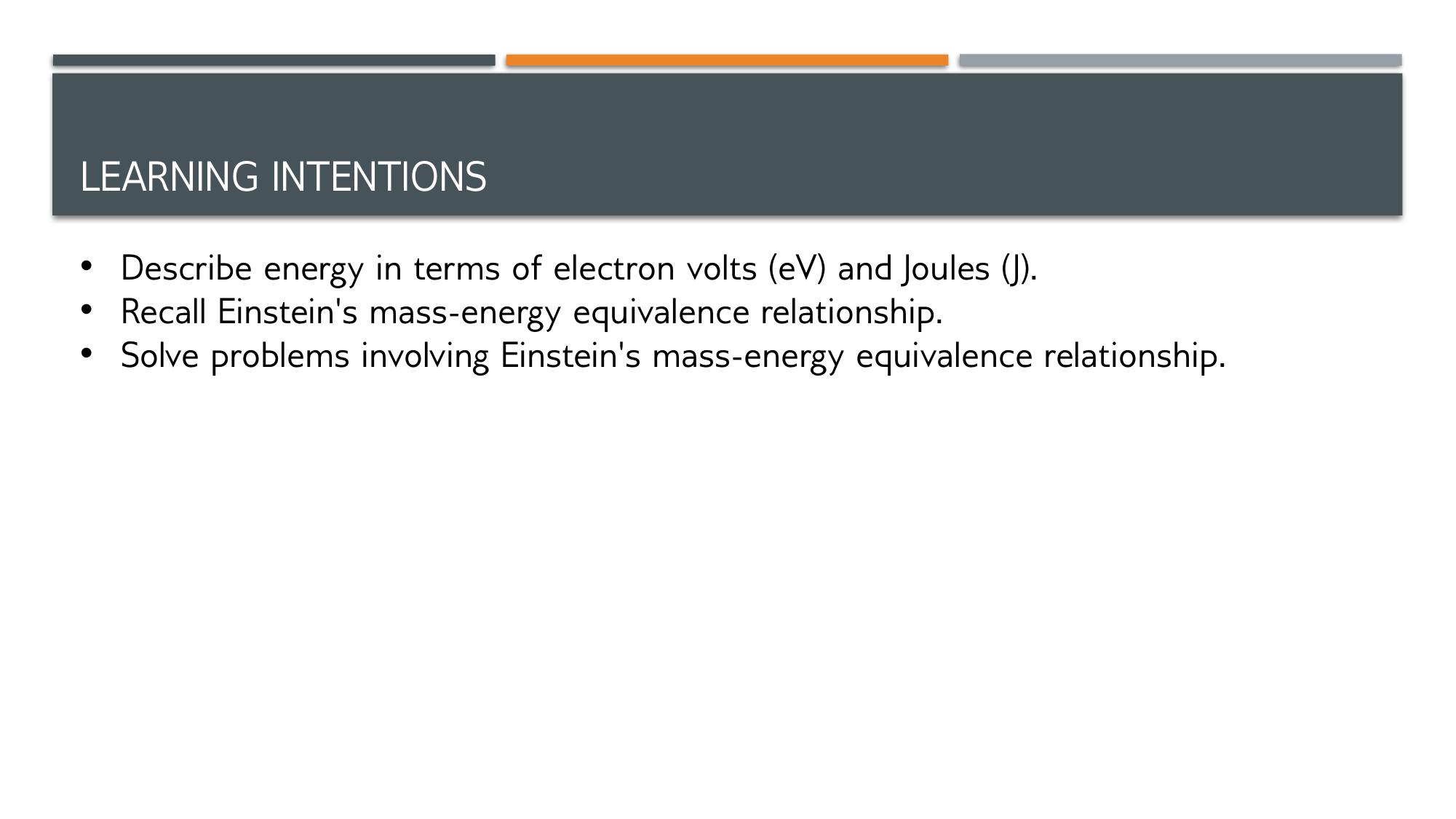

# Learning Intentions
Describe energy in terms of electron volts (eV) and Joules (J).
Recall Einstein's mass-energy equivalence relationship.
Solve problems involving Einstein's mass-energy equivalence relationship.